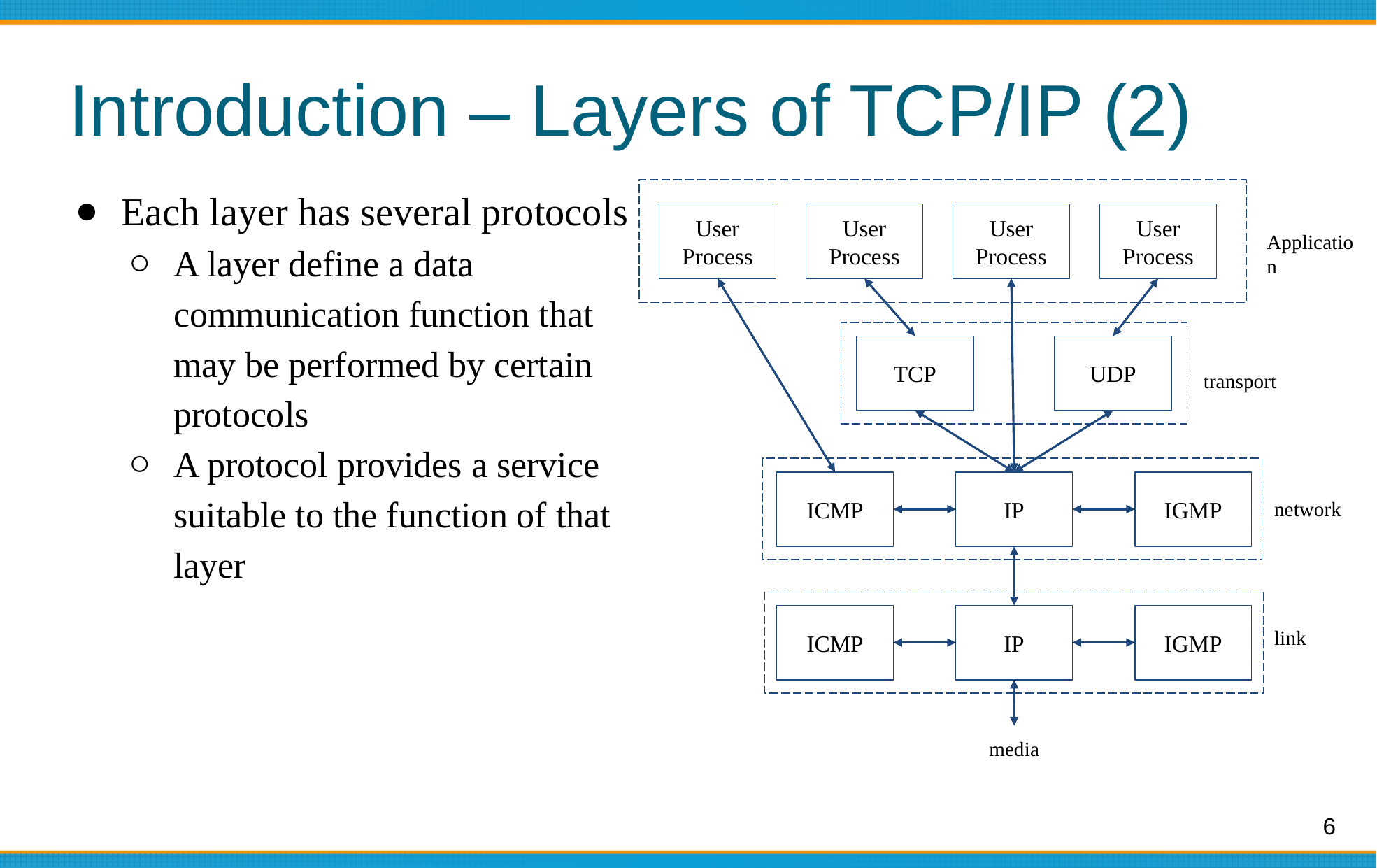

# Introduction – Layers of TCP/IP (2)
Each layer has several protocols
A layer define a data communication function that may be performed by certain protocols
A protocol provides a service suitable to the function of that layer

User
Process
User
Process
User
Process
User
Process
Application

TCP
UDP
transport

ICMP
IP
IGMP
network

ICMP
IP
IGMP
link
media
6